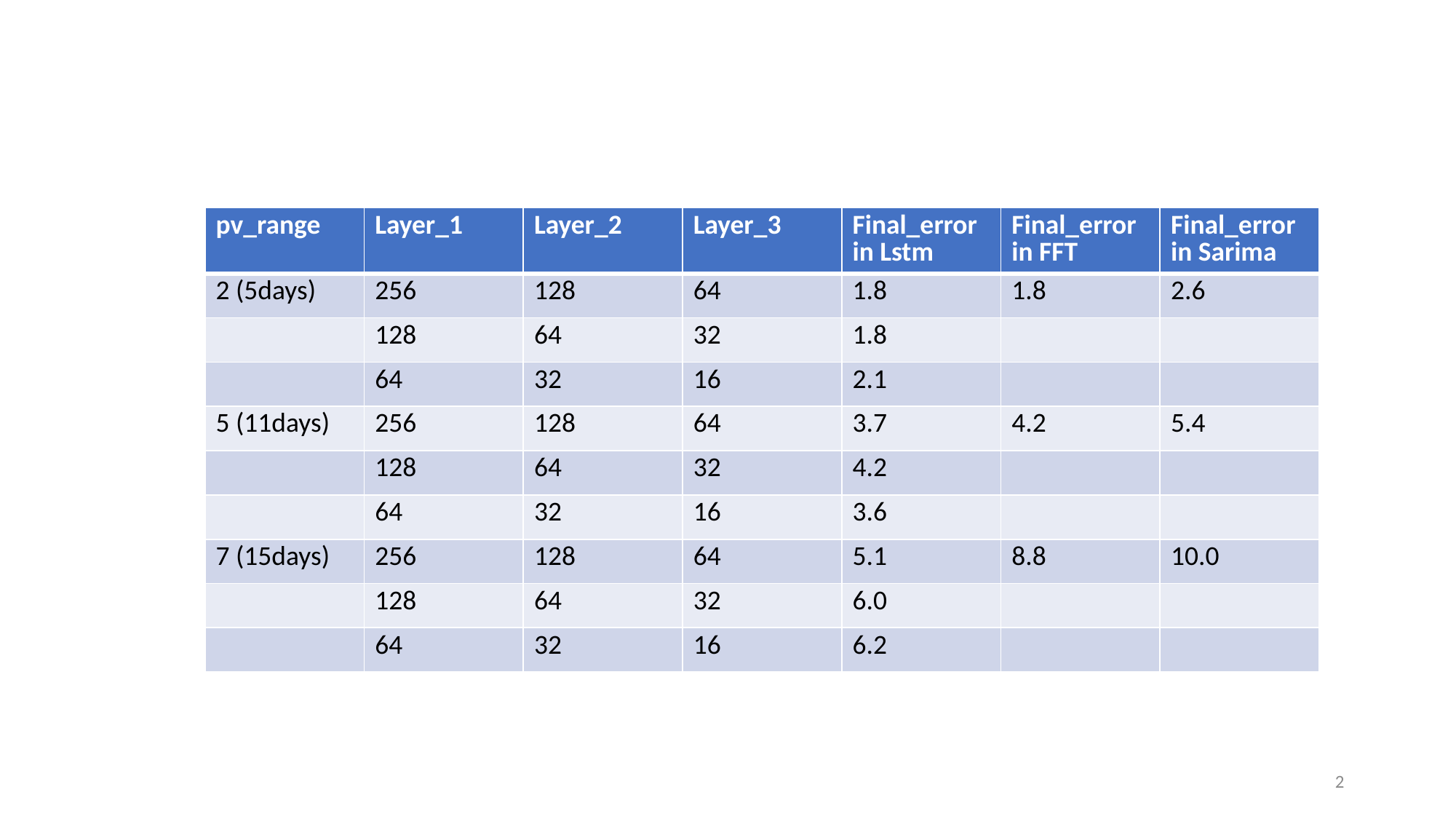

| pv\_range | Layer\_1 | Layer\_2 | Layer\_3 | Final\_error in Lstm | Final\_error in FFT | Final\_error in Sarima |
| --- | --- | --- | --- | --- | --- | --- |
| 2 (5days) | 256 | 128 | 64 | 1.8 | 1.8 | 2.6 |
|  | 128 | 64 | 32 | 1.8 |  |  |
|  | 64 | 32 | 16 | 2.1 |  |  |
| 5 (11days) | 256 | 128 | 64 | 3.7 | 4.2 | 5.4 |
|  | 128 | 64 | 32 | 4.2 |  |  |
|  | 64 | 32 | 16 | 3.6 |  |  |
| 7 (15days) | 256 | 128 | 64 | 5.1 | 8.8 | 10.0 |
|  | 128 | 64 | 32 | 6.0 |  |  |
|  | 64 | 32 | 16 | 6.2 |  |  |
2